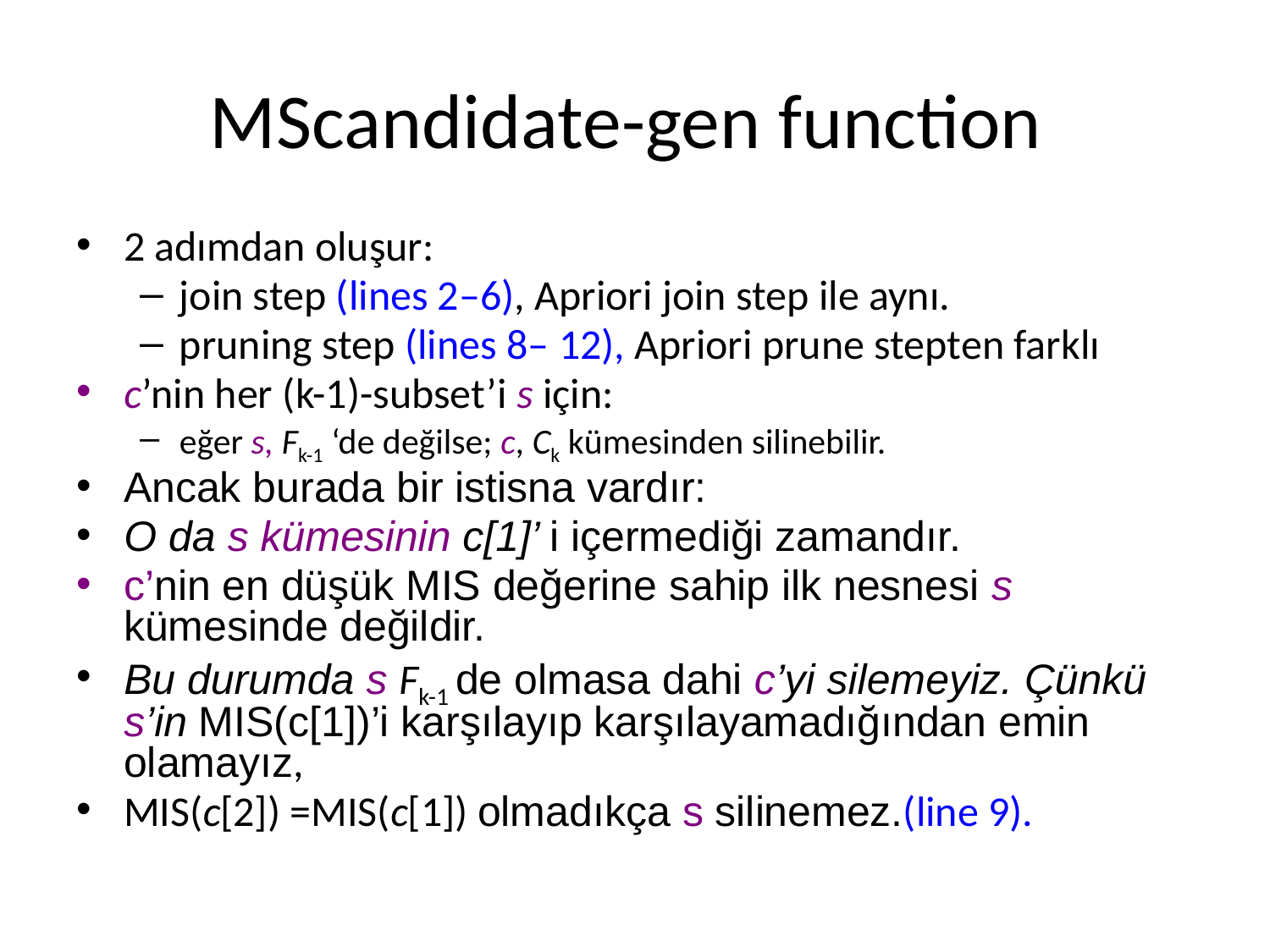

# MScandidate-gen function
2 adımdan oluşur:
join step (lines 2–6), Apriori join step ile aynı.
pruning step (lines 8– 12), Apriori prune stepten farklı
c’nin her (k-1)-subset’i s için:
eğer s, Fk-1 ‘de değilse; c, Ck kümesinden silinebilir.
Ancak burada bir istisna vardır:
O da s kümesinin c[1]’ i içermediği zamandır.
c’nin en düşük MIS değerine sahip ilk nesnesi s kümesinde değildir.
Bu durumda s Fk-1 de olmasa dahi c’yi silemeyiz. Çünkü s’in MIS(c[1])’i karşılayıp karşılayamadığından emin olamayız,
MIS(c[2]) =MIS(c[1]) olmadıkça s silinemez.(line 9).